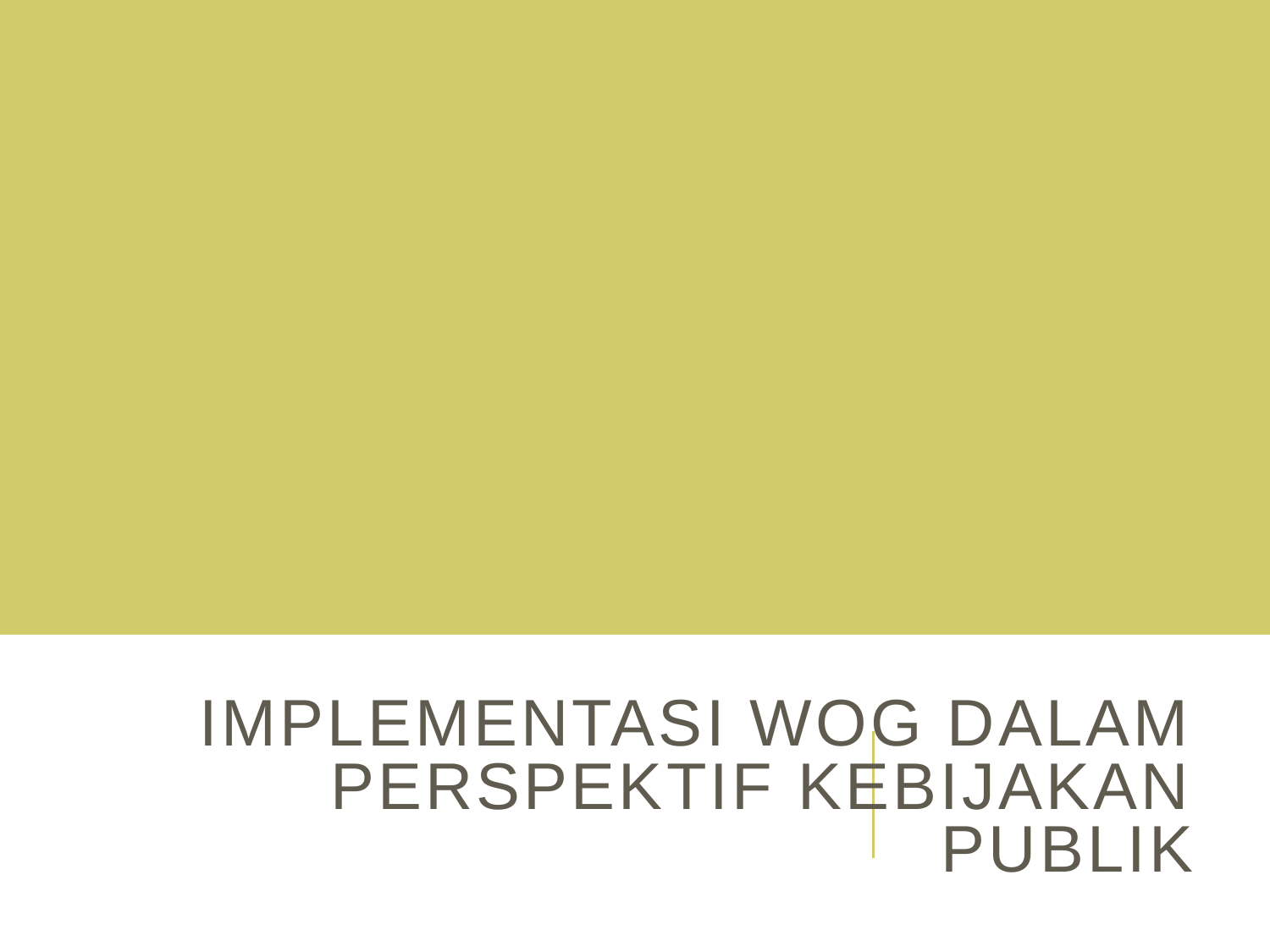

# Implementasi WoG dalam Perspektif Kebijakan Publik